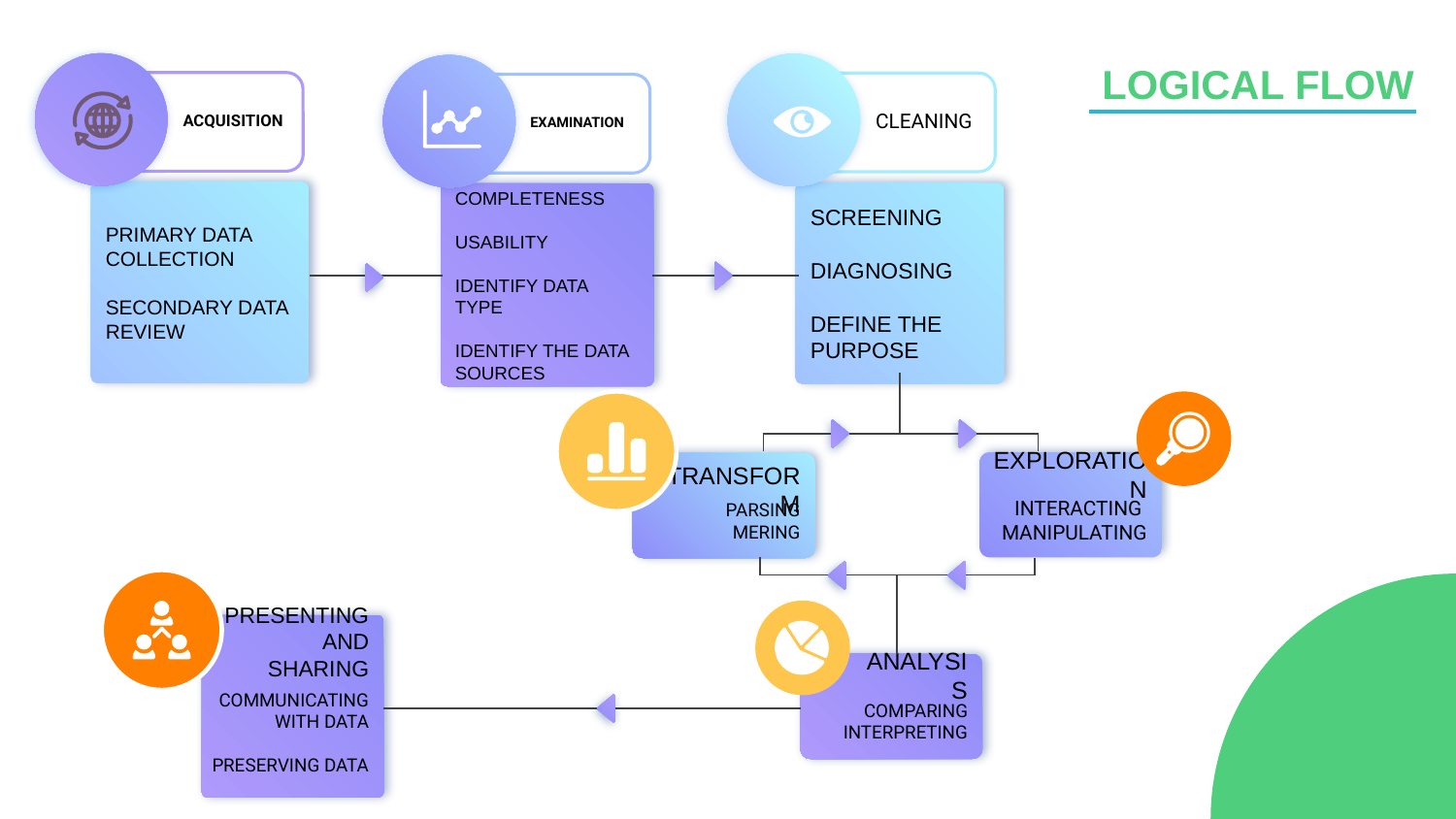

LOGICAL FLOW

ACQUISITION

CLEANING

EXAMINATION

PRIMARY DATA COLLECTION

SECONDARY DATA REVIEW
SCREENING

DIAGNOSING

DEFINE THE PURPOSE
COMPLETENESS

USABILITY

IDENTIFY DATA TYPE

IDENTIFY THE DATA SOURCES

EXPLORATION
INTERACTING
MANIPULATING

 TRANSFORM
PARSING
MERING

PRESENTING AND SHARING
COMMUNICATING WITH DATA

PRESERVING DATA

ANALYSIS
D
COMPARING
INTERPRETING